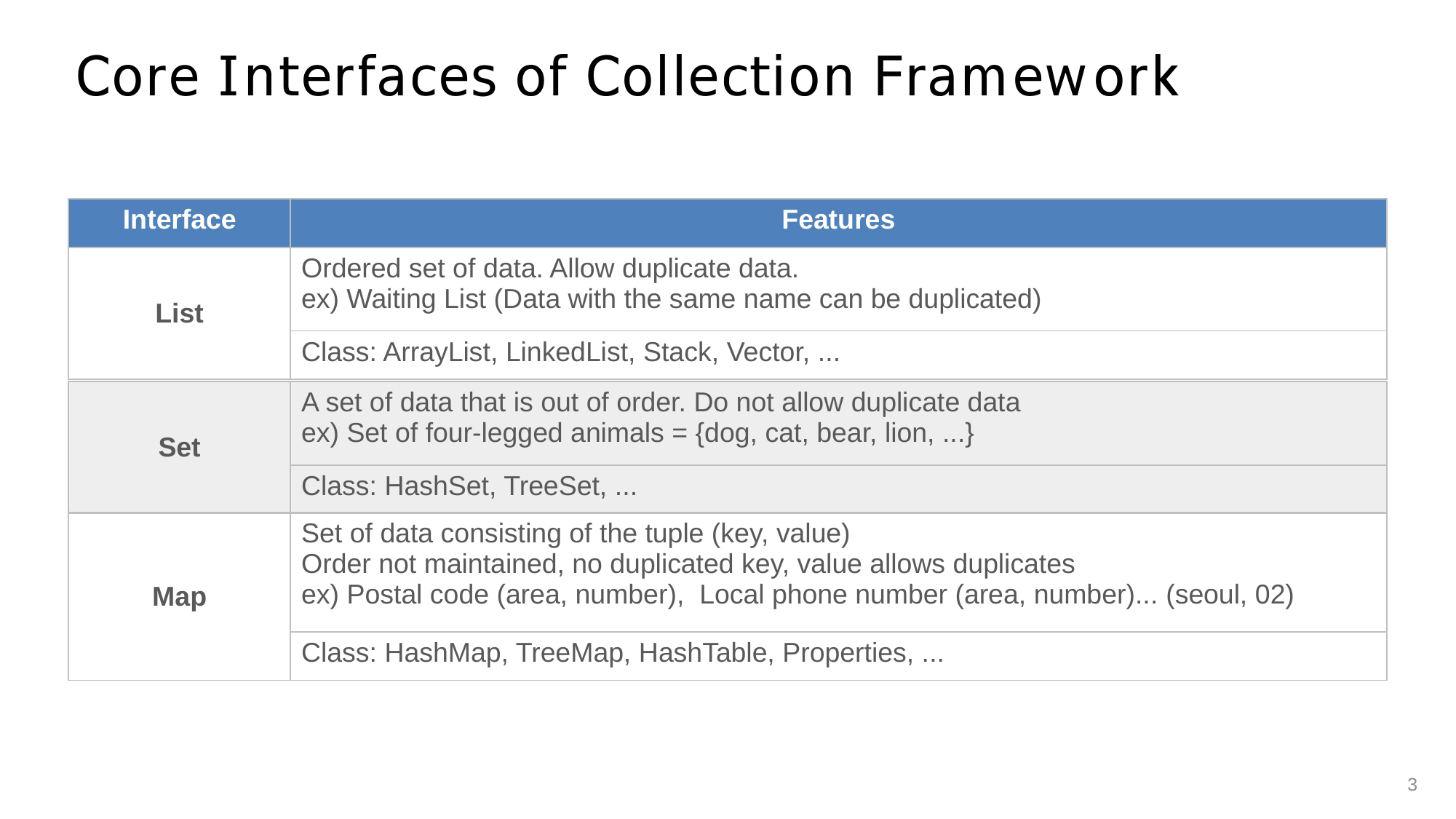

# Core Interfaces of Collection Framework
| Interface | Features |
| --- | --- |
| List | Ordered set of data. Allow duplicate data. ex) Waiting List (Data with the same name can be duplicated) |
|  | Class: ArrayList, LinkedList, Stack, Vector, ... |
| Set | A set of data that is out of order. Do not allow duplicate data ex) Set of four-legged animals = {dog, cat, bear, lion, ...} |
| --- | --- |
|  | Class: HashSet, TreeSet, ... |
| Map | Set of data consisting of the tuple (key, value) Order not maintained, no duplicated key, value allows duplicates ex) Postal code (area, number), Local phone number (area, number)... (seoul, 02) |
| --- | --- |
|  | Class: HashMap, TreeMap, HashTable, Properties, ... |
3